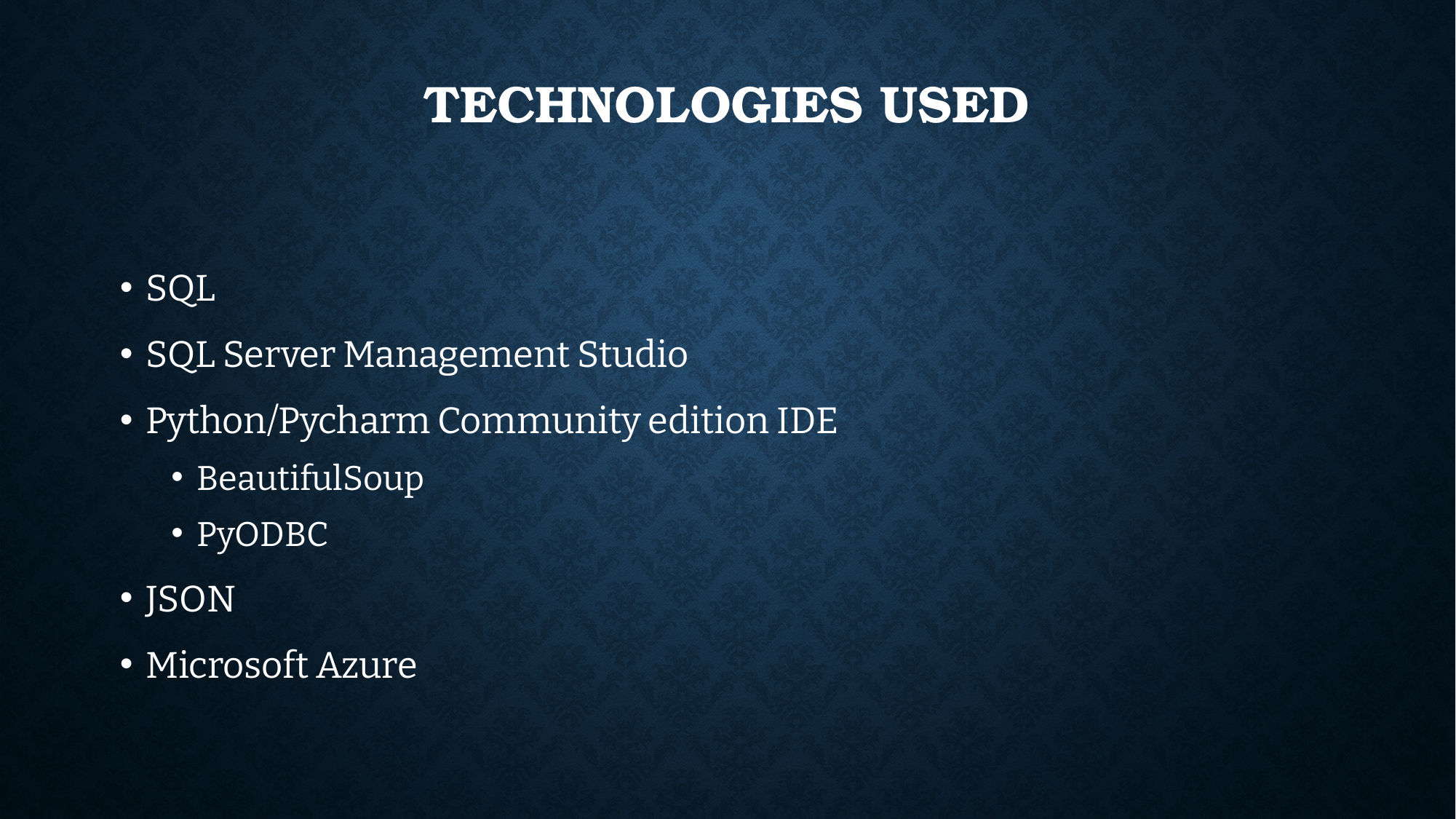

# Technologies used
SQL
SQL Server Management Studio
Python/Pycharm Community edition IDE
BeautifulSoup
PyODBC
JSON
Microsoft Azure